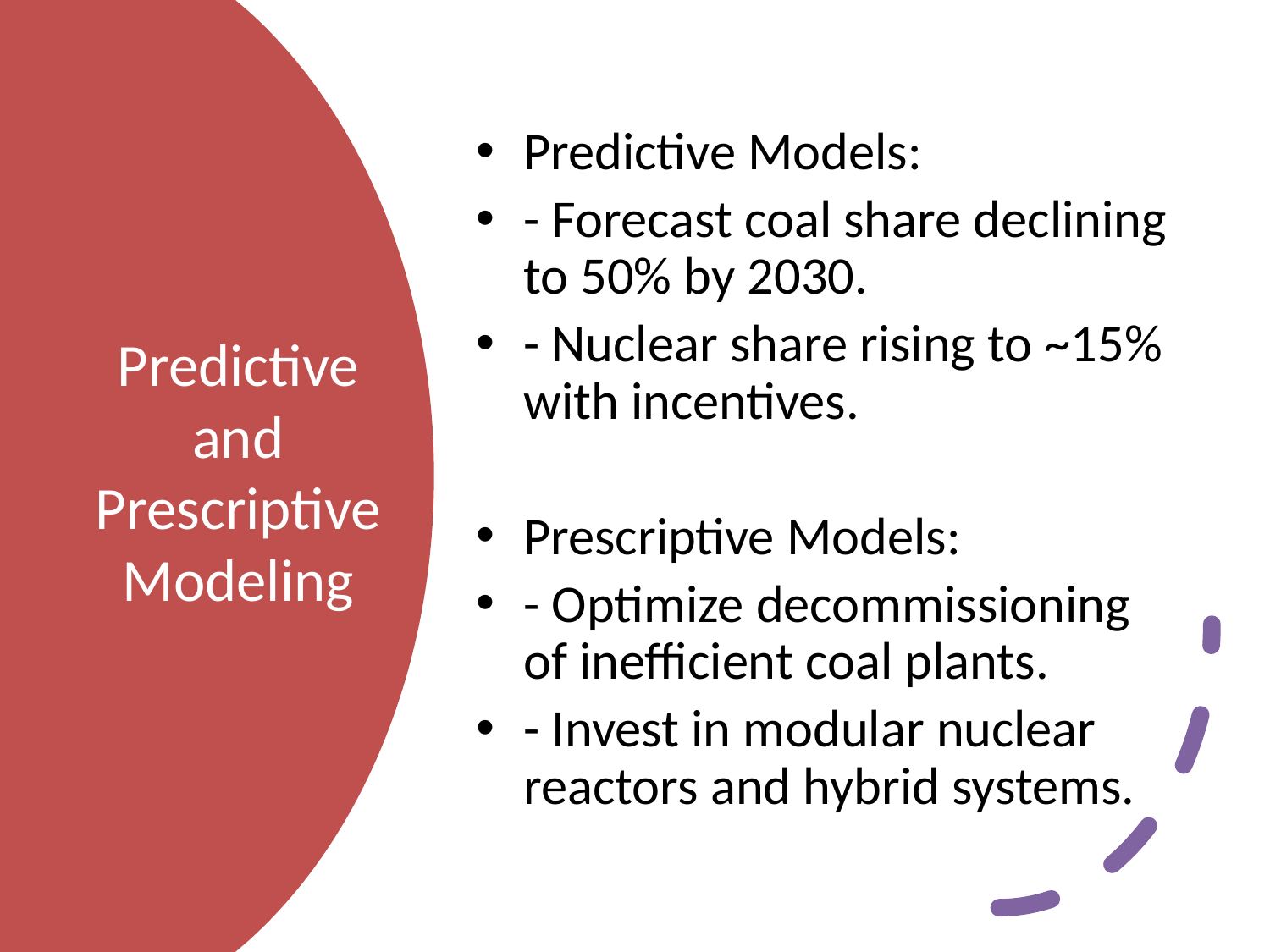

Predictive Models:
- Forecast coal share declining to 50% by 2030.
- Nuclear share rising to ~15% with incentives.

Prescriptive Models:
- Optimize decommissioning of inefficient coal plants.
- Invest in modular nuclear reactors and hybrid systems.
# Predictive and Prescriptive Modeling